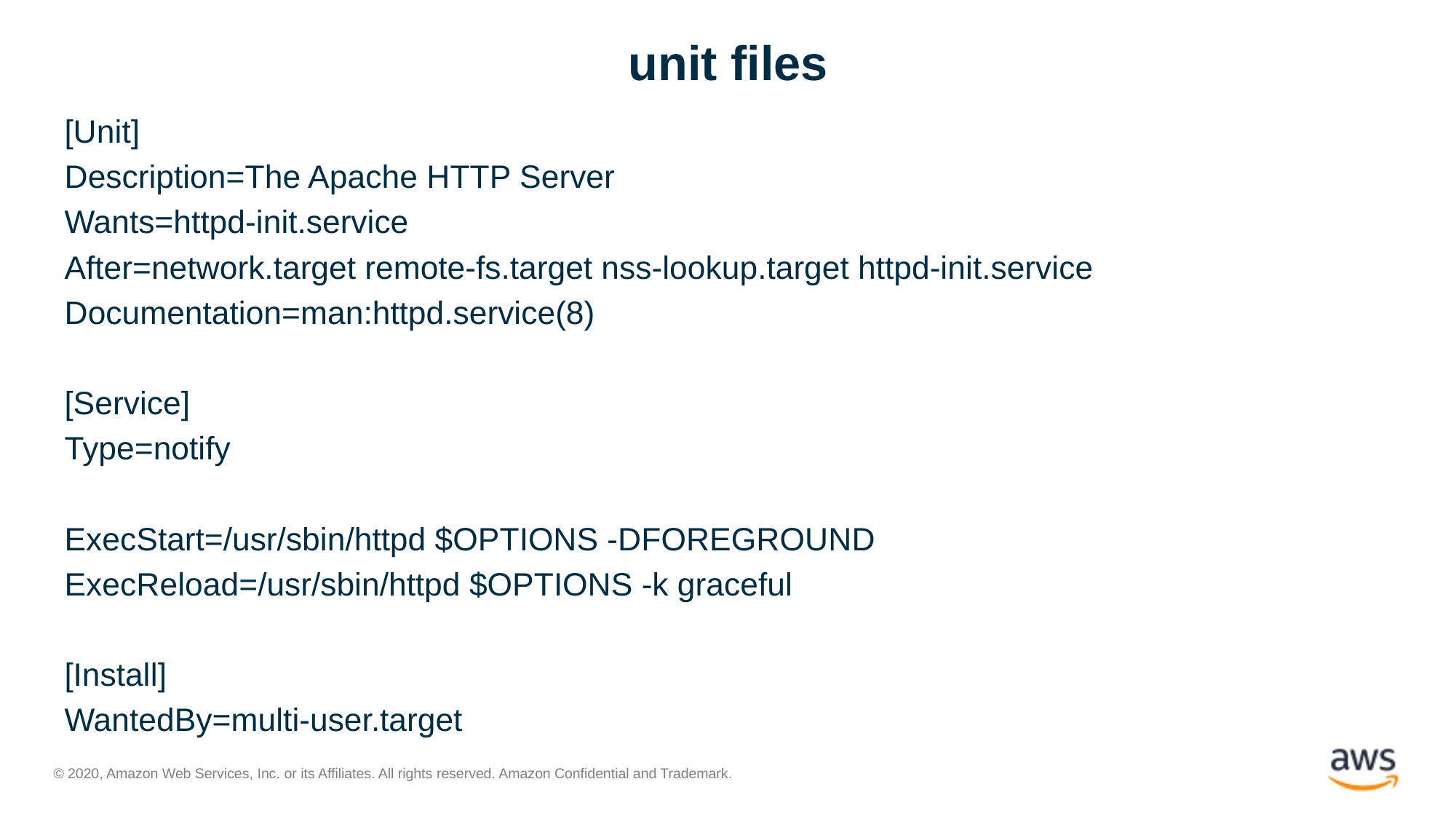

# unit files
[Unit]
Description=The Apache HTTP Server
Wants=httpd-init.service
After=network.target remote-fs.target nss-lookup.target httpd-init.service
Documentation=man:httpd.service(8)

[Service]
Type=notify

ExecStart=/usr/sbin/httpd $OPTIONS -DFOREGROUND
ExecReload=/usr/sbin/httpd $OPTIONS -k graceful

[Install]
WantedBy=multi-user.target